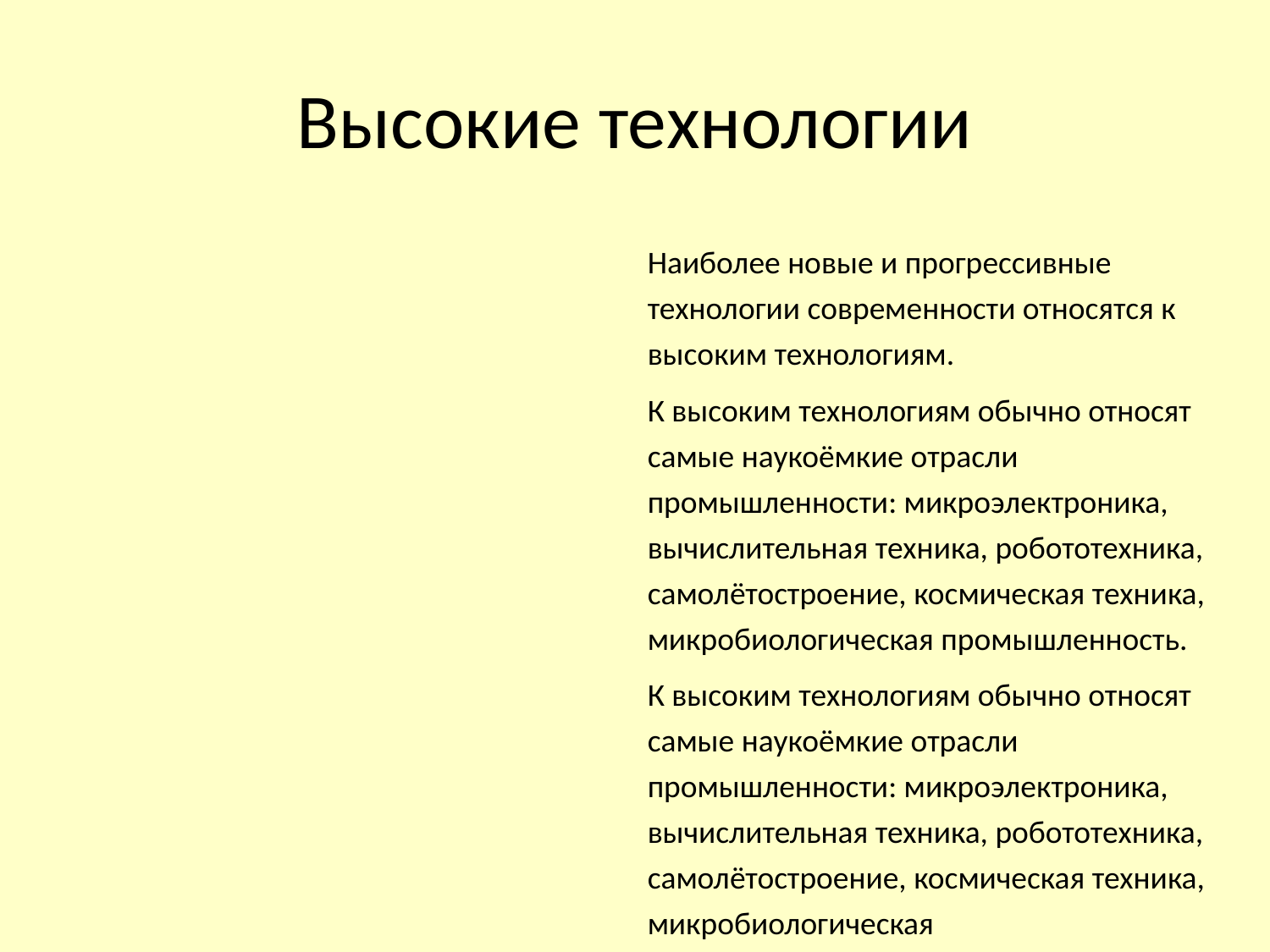

# Высокие технологии

Наиболее новые и прогрессивные технологии современности относятся к высоким технологиям.
К высоким технологиям обычно относят самые наукоёмкие отрасли промышленности: микроэлектроника, вычислительная техника, робототехника, самолётостроение, космическая техника, микробиологическая промышленность.
К высоким технологиям обычно относят самые наукоёмкие отрасли промышленности: микроэлектроника, вычислительная техника, робототехника, самолётостроение, космическая техника, микробиологическая